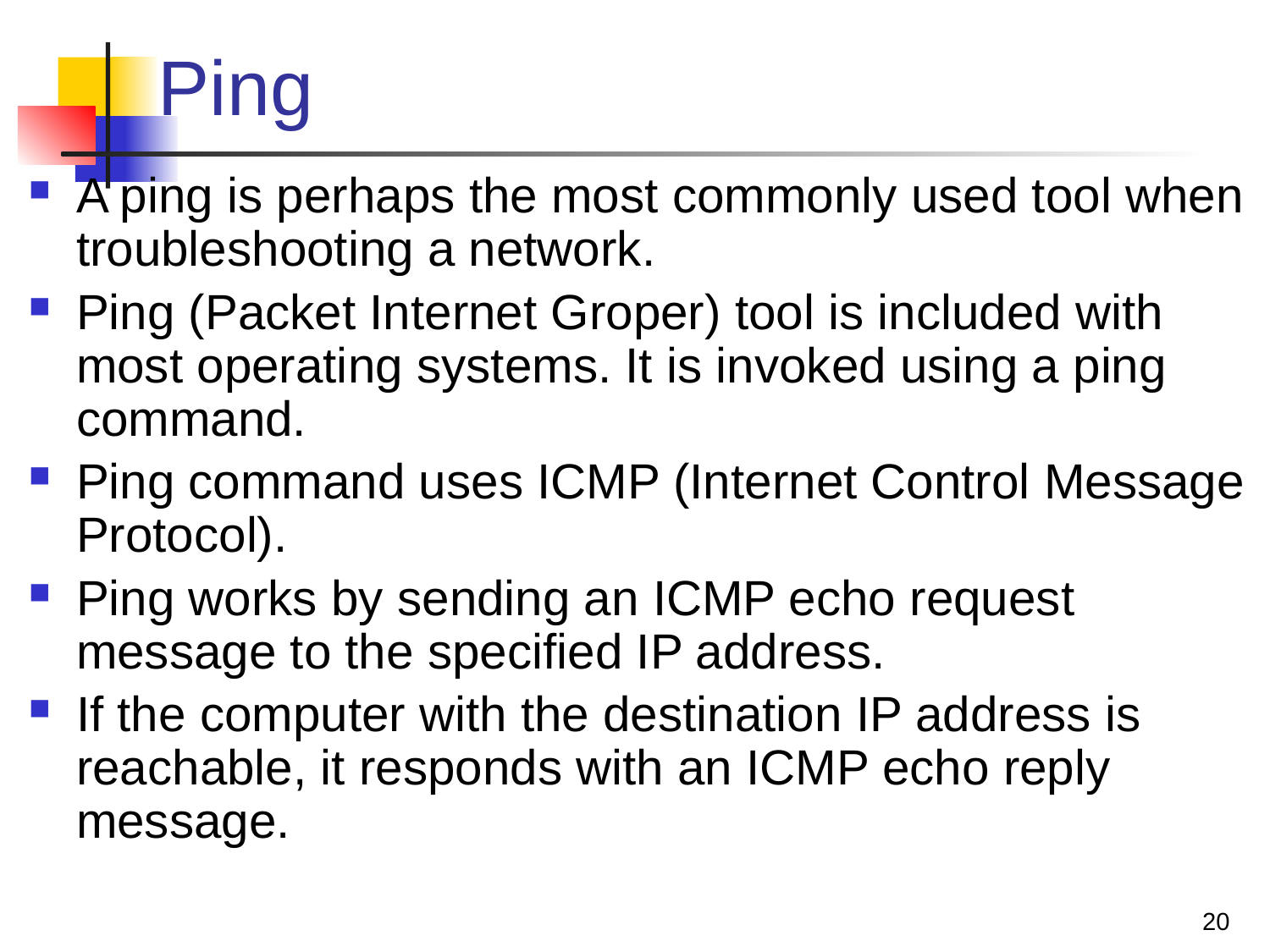

# Ping
A ping is perhaps the most commonly used tool when troubleshooting a network.
Ping (Packet Internet Groper) tool is included with most operating systems. It is invoked using a ping command.
Ping command uses ICMP (Internet Control Message Protocol).
Ping works by sending an ICMP echo request message to the specified IP address.
If the computer with the destination IP address is reachable, it responds with an ICMP echo reply message.
20